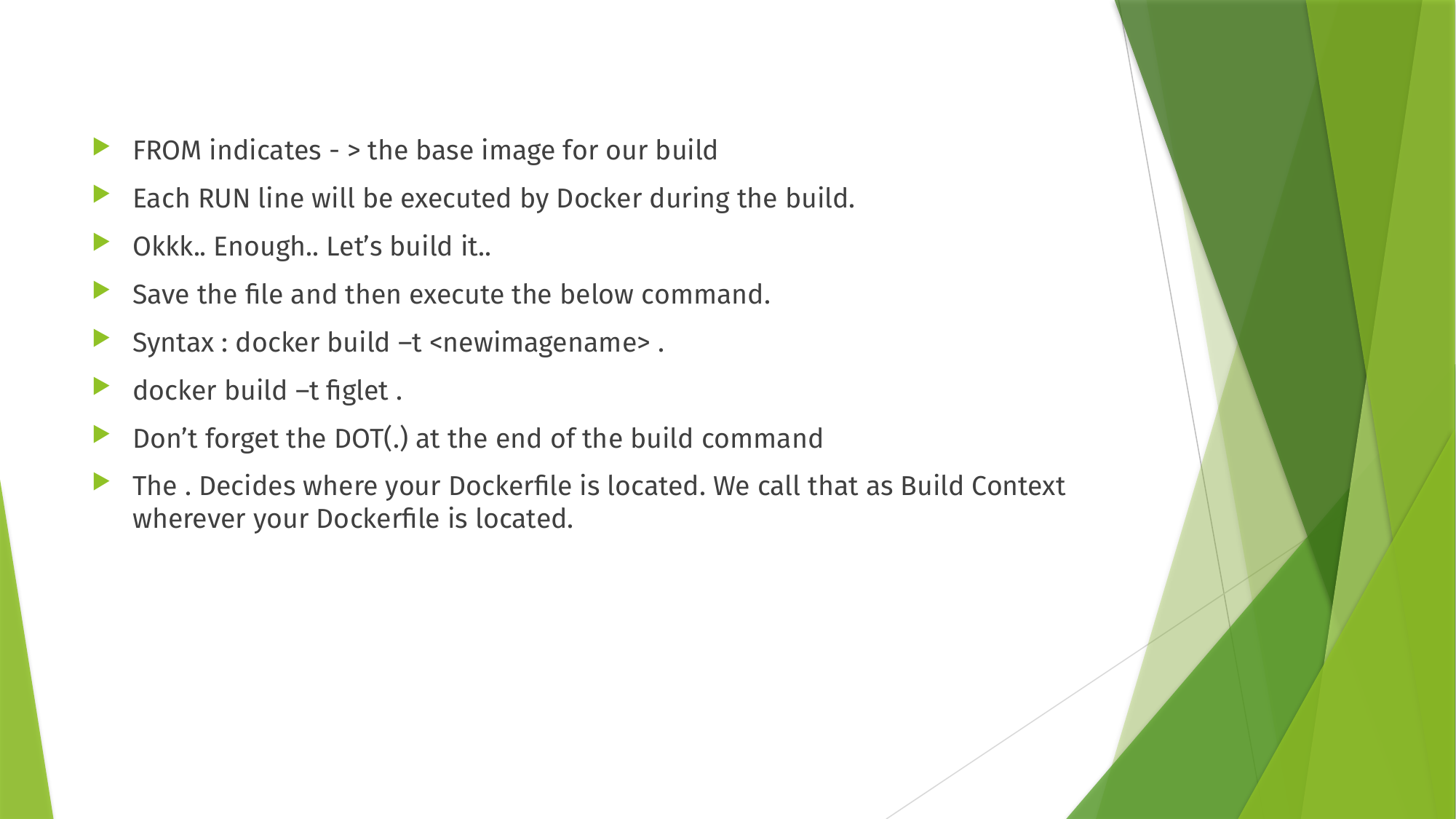

FROM indicates - > the base image for our build
Each RUN line will be executed by Docker during the build.
Okkk.. Enough.. Let’s build it..
Save the file and then execute the below command.
Syntax : docker build –t <newimagename> .
docker build –t figlet .
Don’t forget the DOT(.) at the end of the build command
The . Decides where your Dockerfile is located. We call that as Build Context wherever your Dockerfile is located.